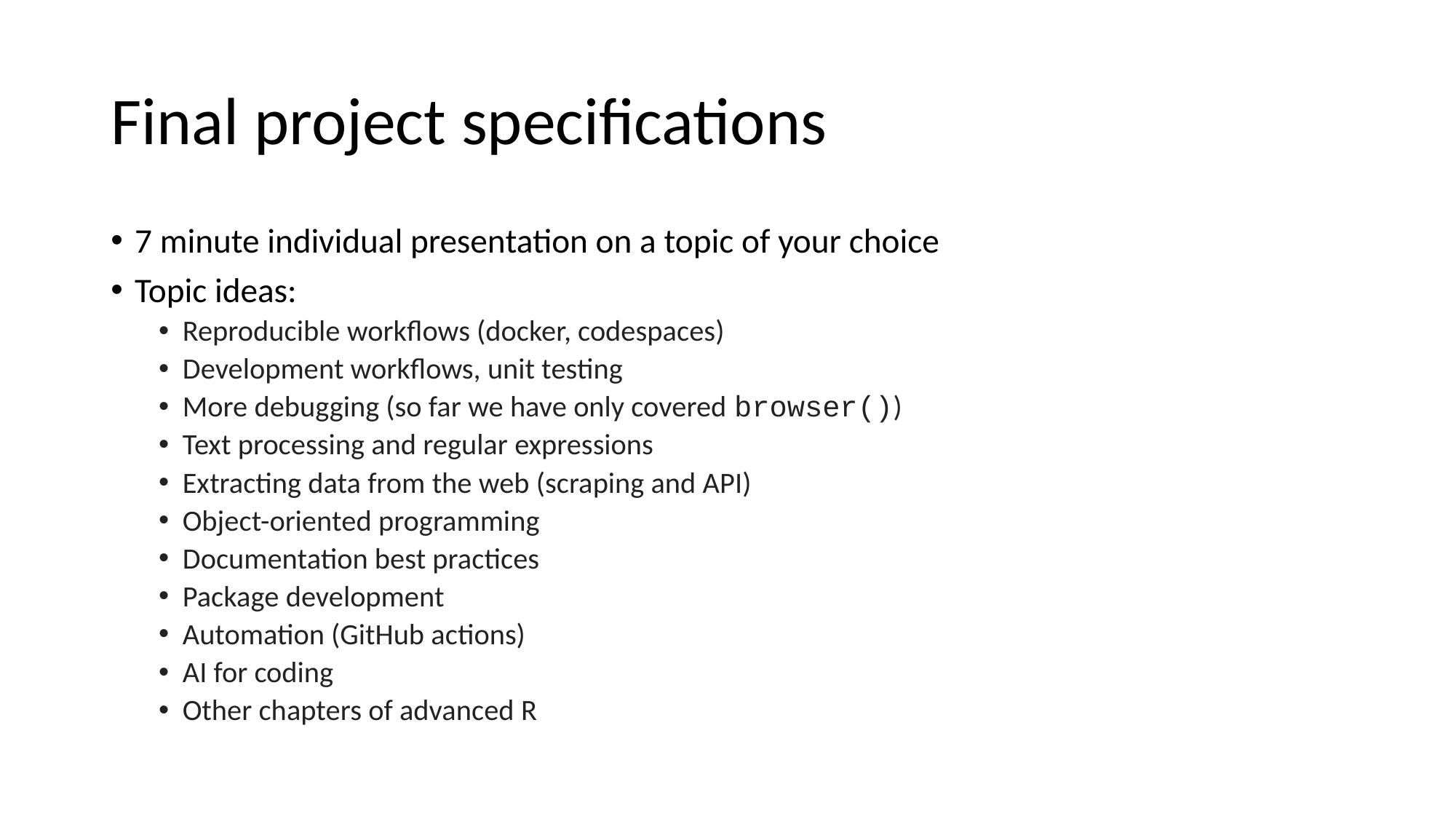

# Final project specifications
7 minute individual presentation on a topic of your choice
Topic ideas:
Reproducible workflows (docker, codespaces)
Development workflows, unit testing
More debugging (so far we have only covered browser())
Text processing and regular expressions
Extracting data from the web (scraping and API)
Object-oriented programming
Documentation best practices
Package development
Automation (GitHub actions)
AI for coding
Other chapters of advanced R